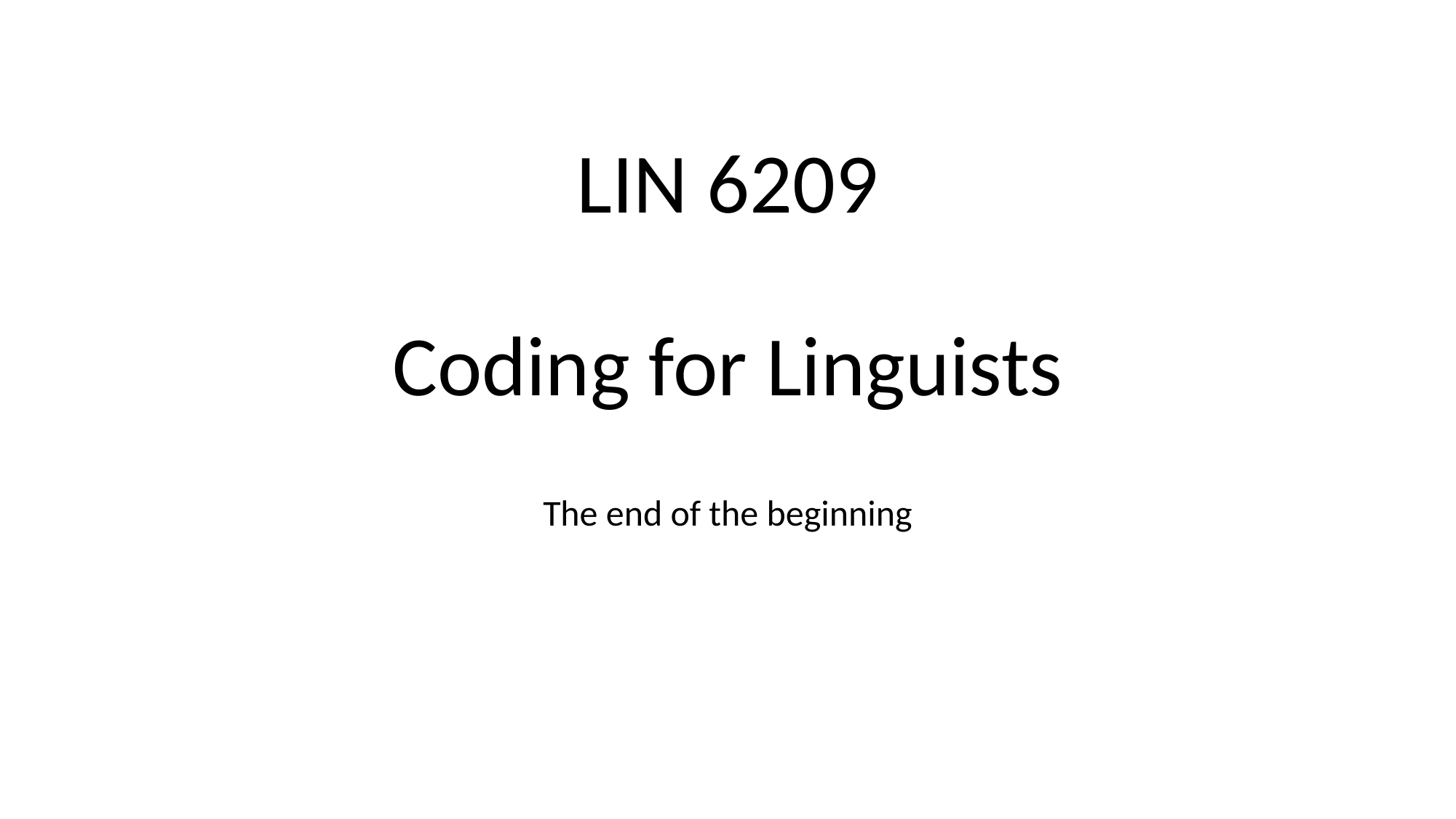

# LIN 6209 Coding for Linguists

The end of the beginning